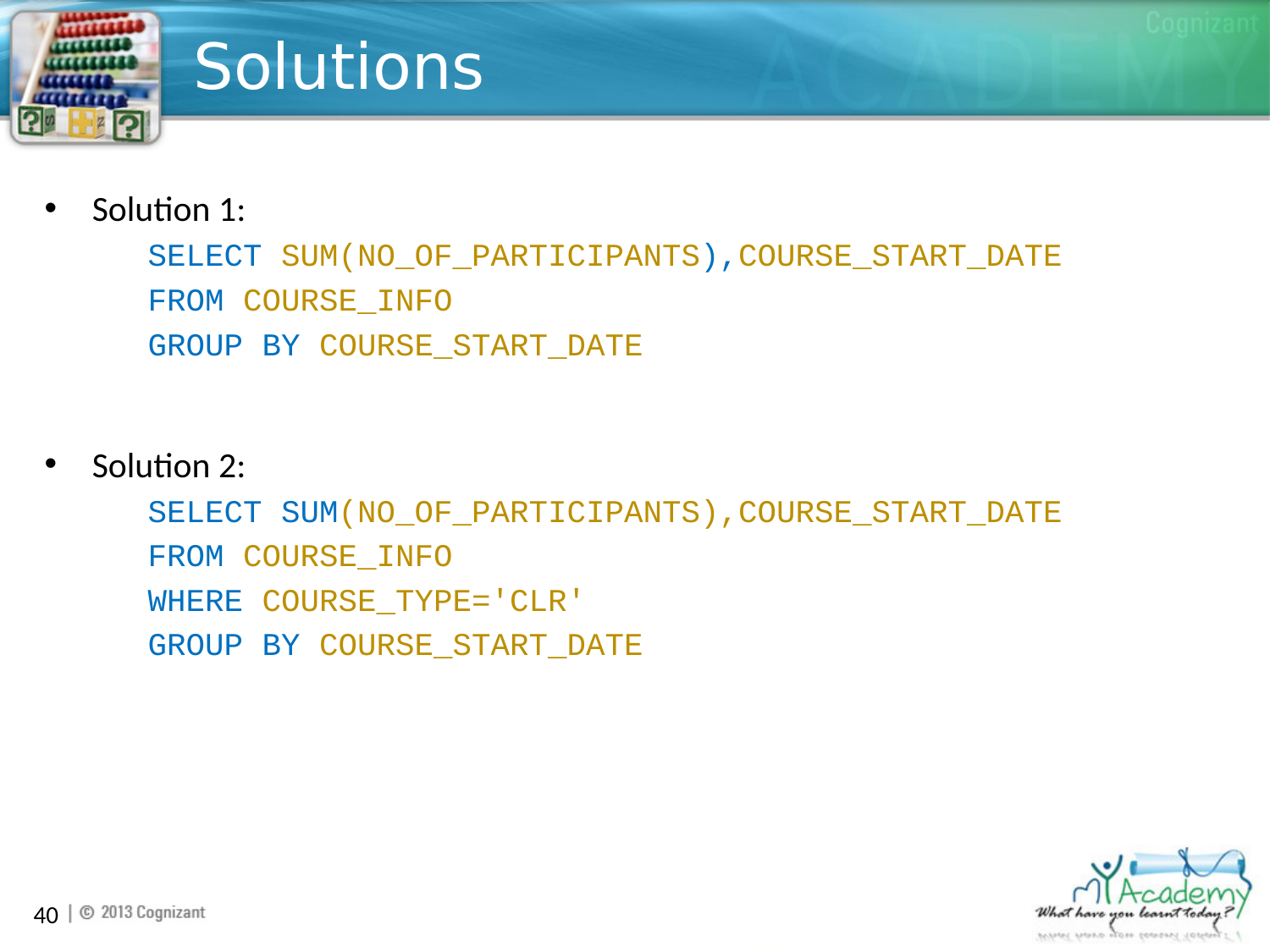

# Solutions
Solution 1:
SELECT SUM(NO_OF_PARTICIPANTS),COURSE_START_DATE
FROM COURSE_INFO
GROUP BY COURSE_START_DATE

Solution 2:
SELECT SUM(NO_OF_PARTICIPANTS),COURSE_START_DATE
FROM COURSE_INFO
WHERE COURSE_TYPE='CLR'
GROUP BY COURSE_START_DATE

40